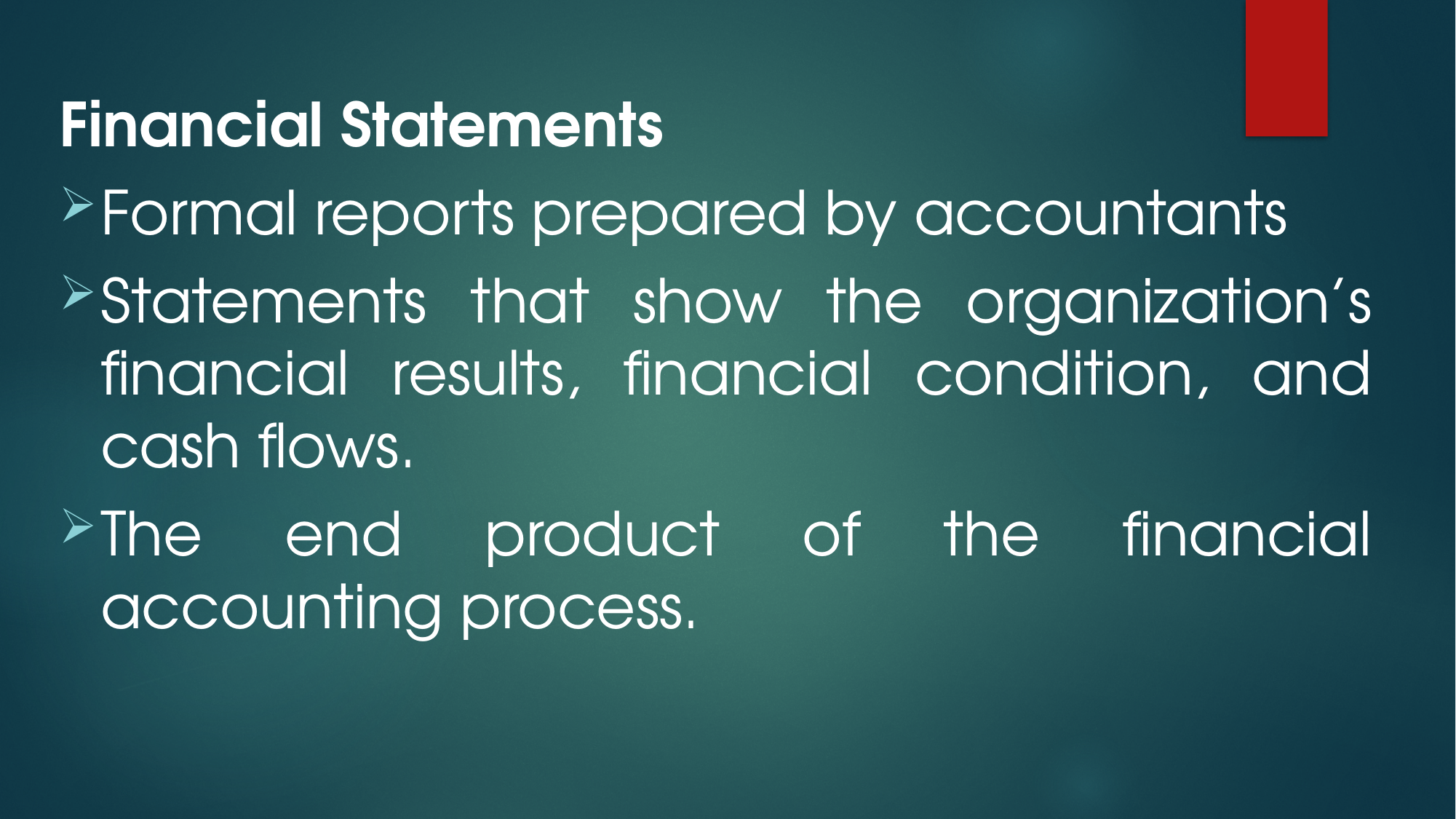

Financial Statements
Formal reports prepared by accountants
Statements that show the organization’s financial results, financial condition, and cash flows.
The end product of the financial accounting process.